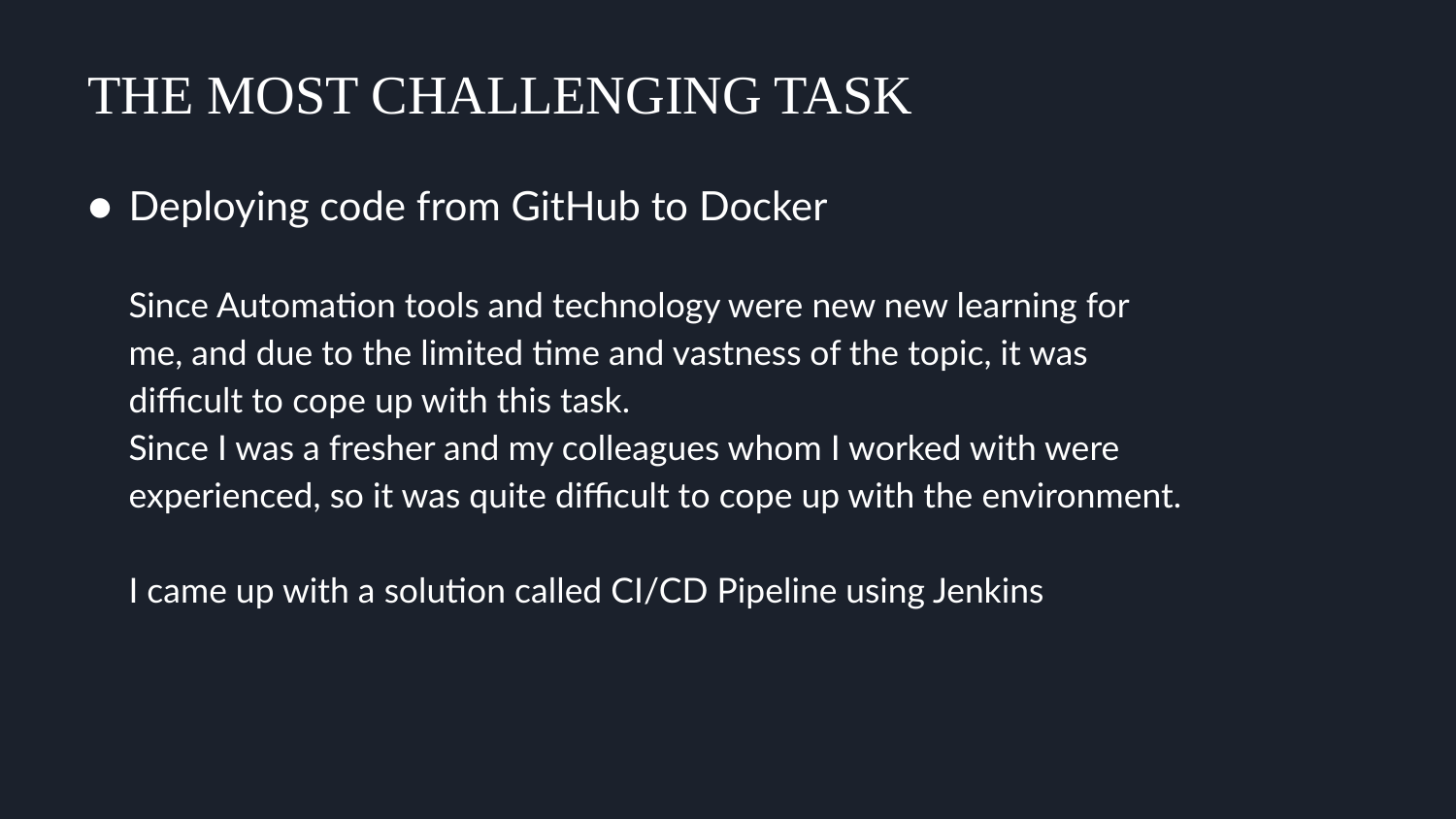

# THE MOST CHALLENGING TASK
Deploying code from GitHub to Docker
Since Automation tools and technology were new new learning for me, and due to the limited time and vastness of the topic, it was difficult to cope up with this task.
Since I was a fresher and my colleagues whom I worked with were experienced, so it was quite difficult to cope up with the environment.

I came up with a solution called CI/CD Pipeline using Jenkins